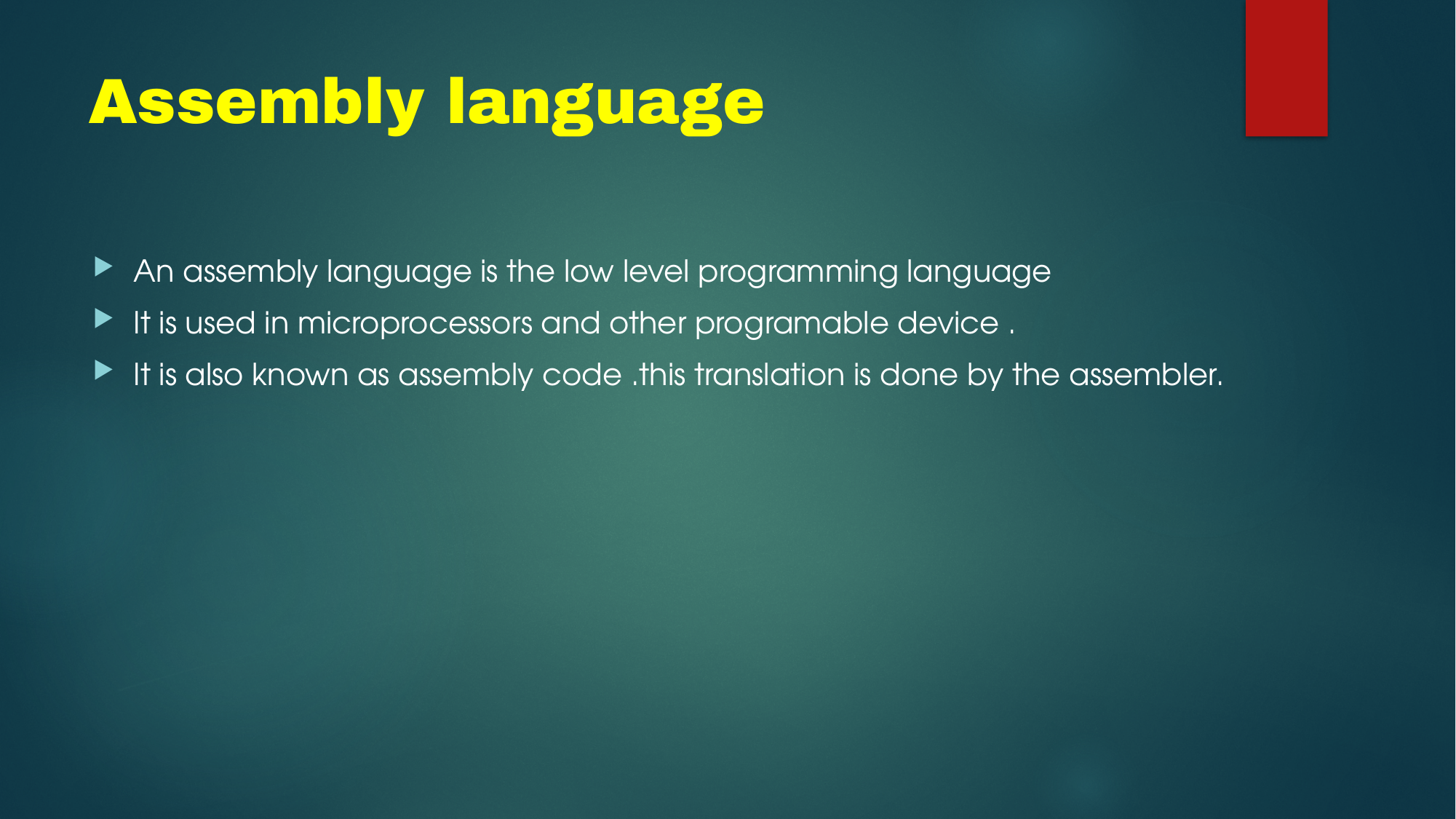

# Assembly language
An assembly language is the low level programming language
It is used in microprocessors and other programable device .
It is also known as assembly code .this translation is done by the assembler.